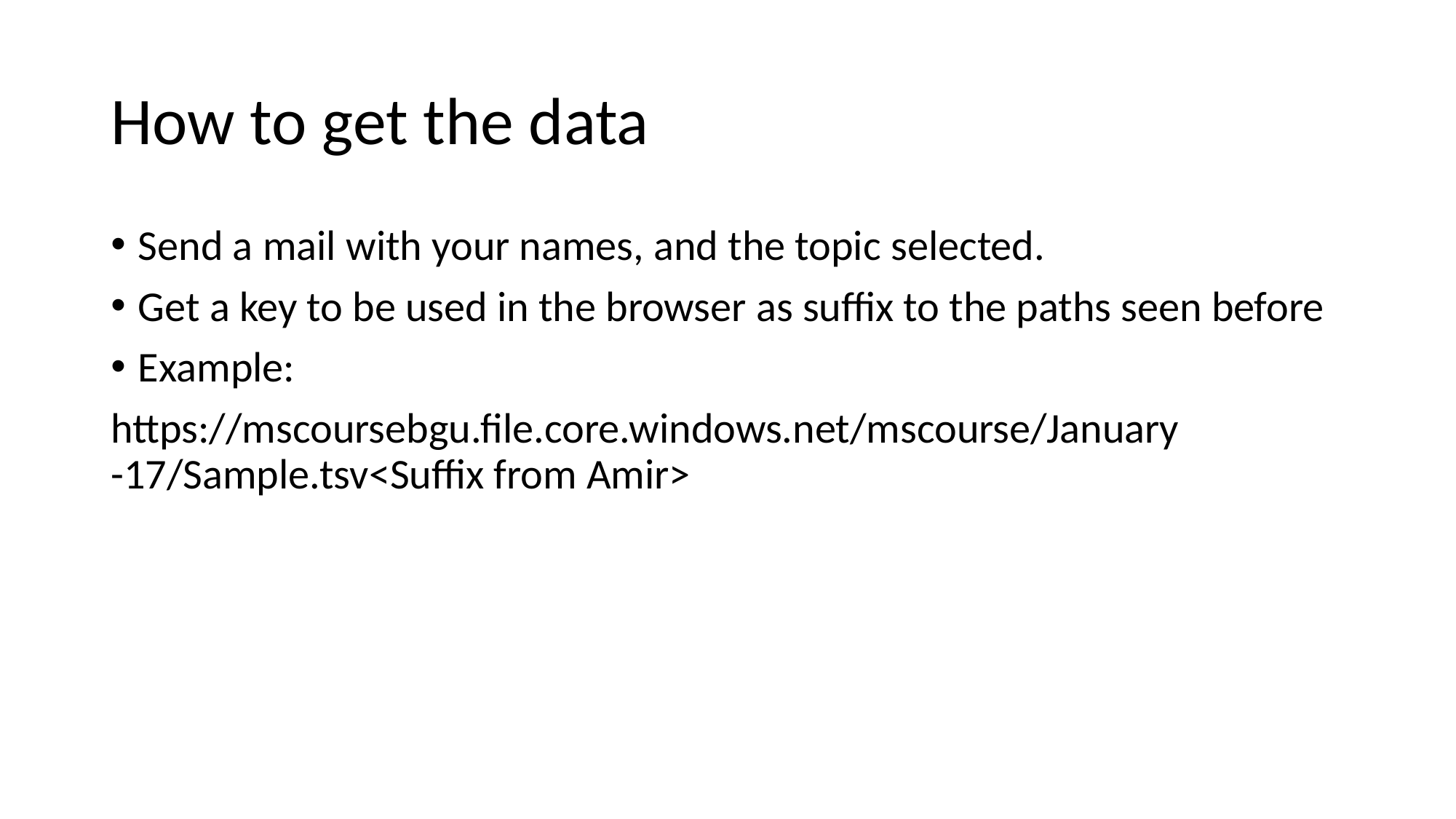

# How to get the data
Send a mail with your names, and the topic selected.
Get a key to be used in the browser as suffix to the paths seen before
Example:
https://mscoursebgu.file.core.windows.net/mscourse/January -17/Sample.tsv<Suffix from Amir>